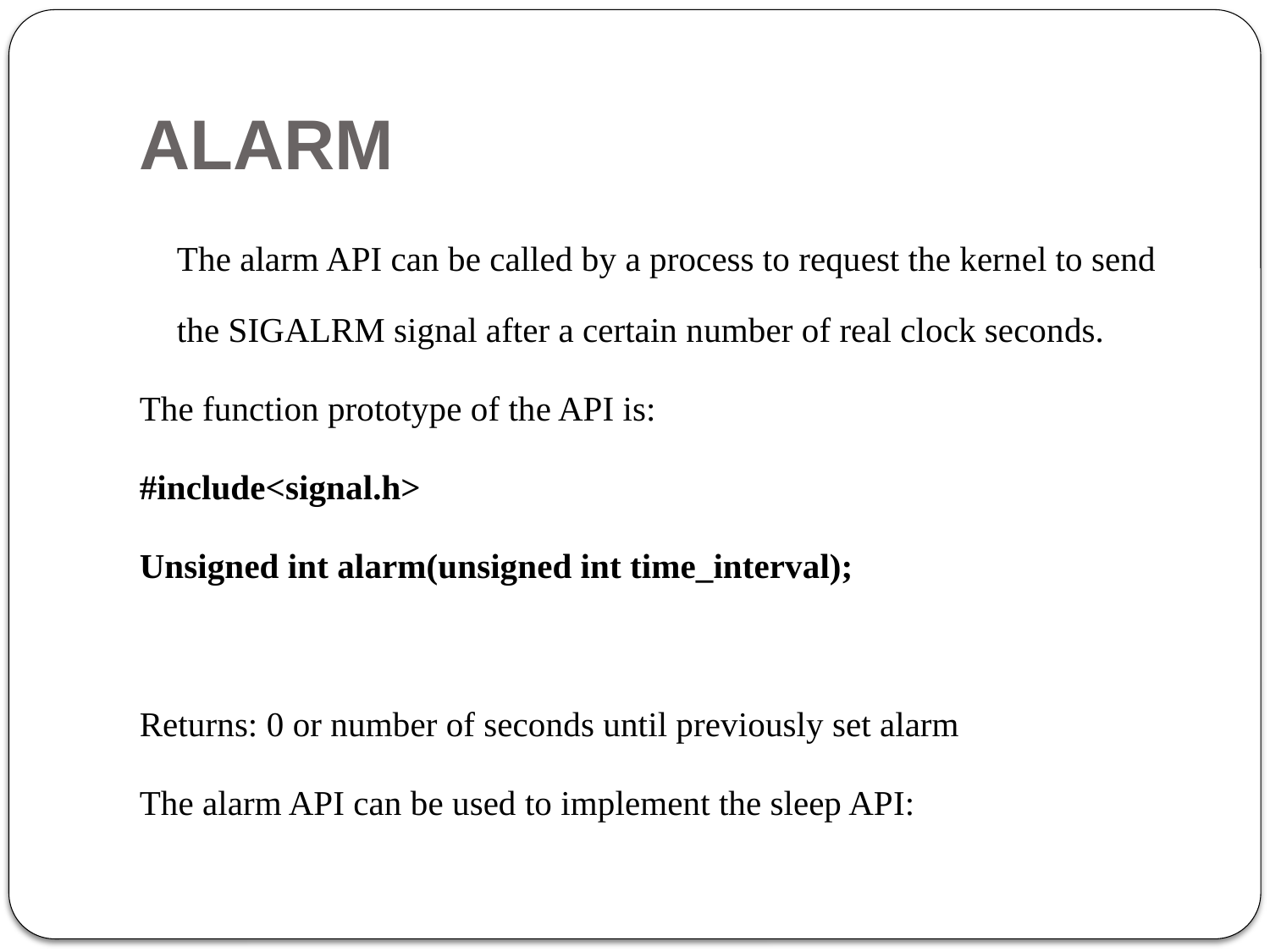

# ALARM
	The alarm API can be called by a process to request the kernel to send the SIGALRM signal after a certain number of real clock seconds.
The function prototype of the API is:
#include<signal.h>
Unsigned int alarm(unsigned int time_interval);

Returns: 0 or number of seconds until previously set alarm
The alarm API can be used to implement the sleep API: